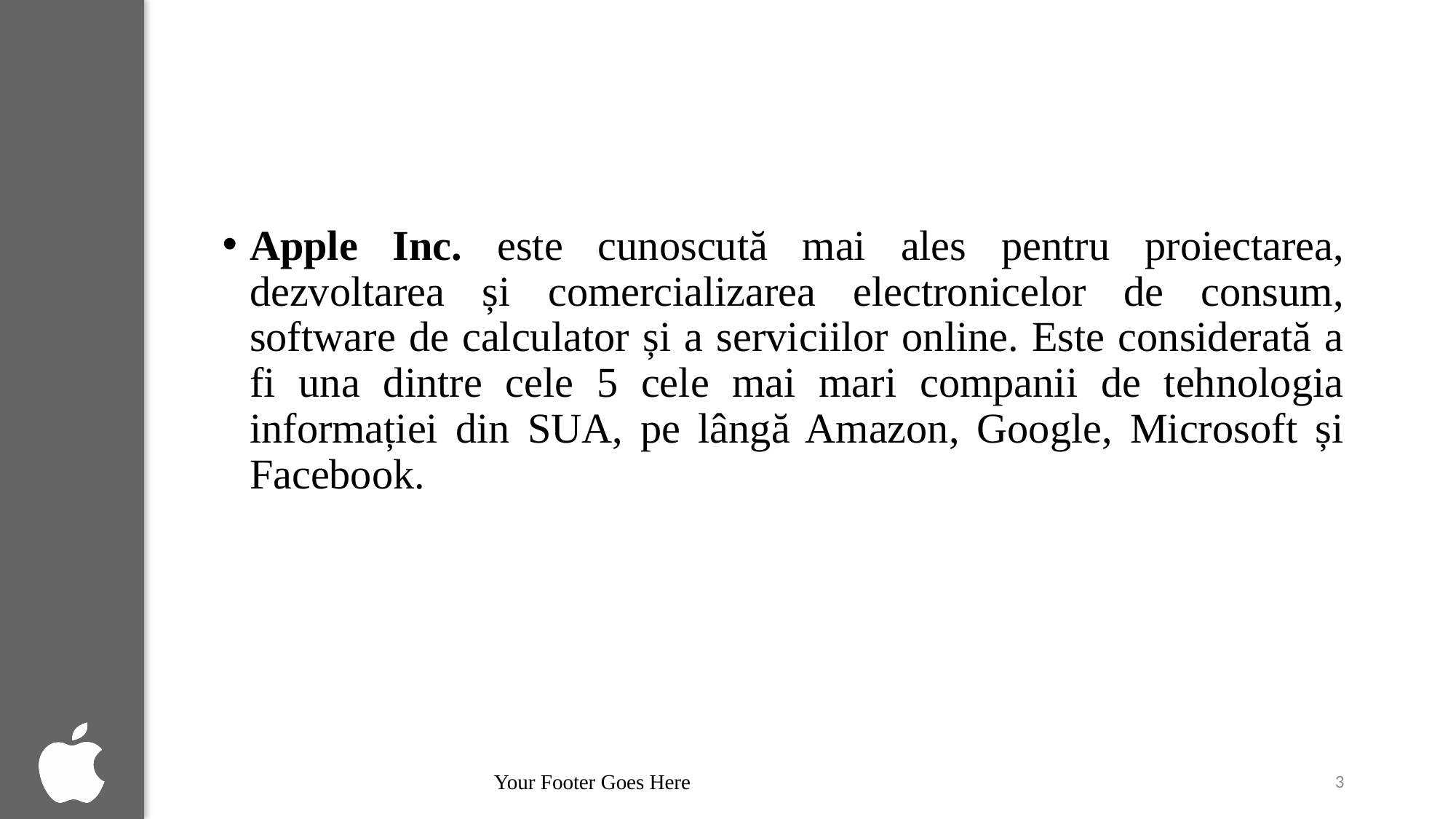

#
Apple Inc. este cunoscută mai ales pentru proiectarea, dezvoltarea și comercializarea electronicelor de consum, software de calculator și a serviciilor online. Este considerată a fi una dintre cele 5 cele mai mari companii de tehnologia informației din SUA, pe lângă Amazon, Google, Microsoft și Facebook.
Your Footer Goes Here
3